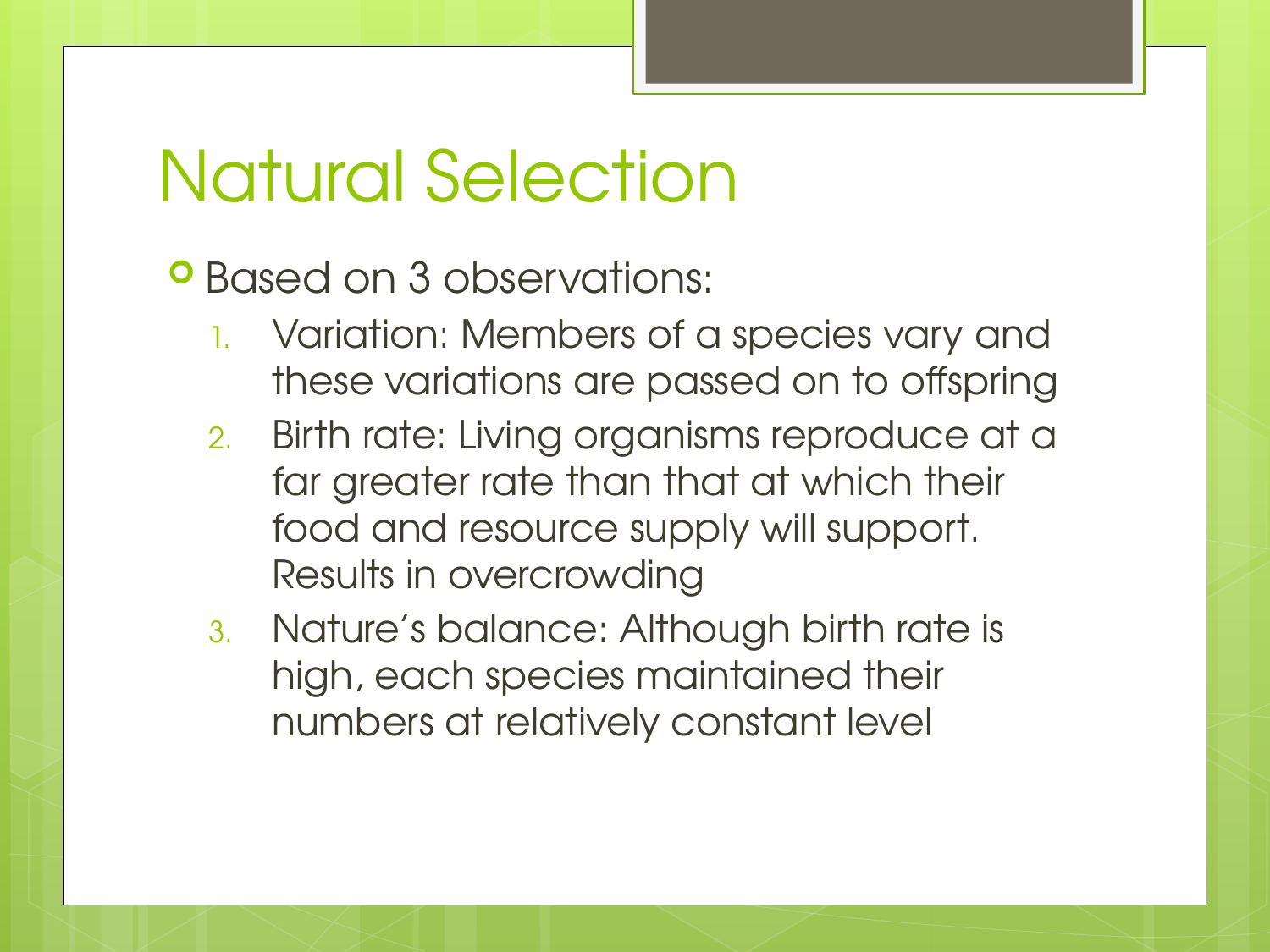

# Natural Selection
Based on 3 observations:
Variation: Members of a species vary and these variations are passed on to offspring
Birth rate: Living organisms reproduce at a far greater rate than that at which their food and resource supply will support. Results in overcrowding
Nature’s balance: Although birth rate is high, each species maintained their numbers at relatively constant level